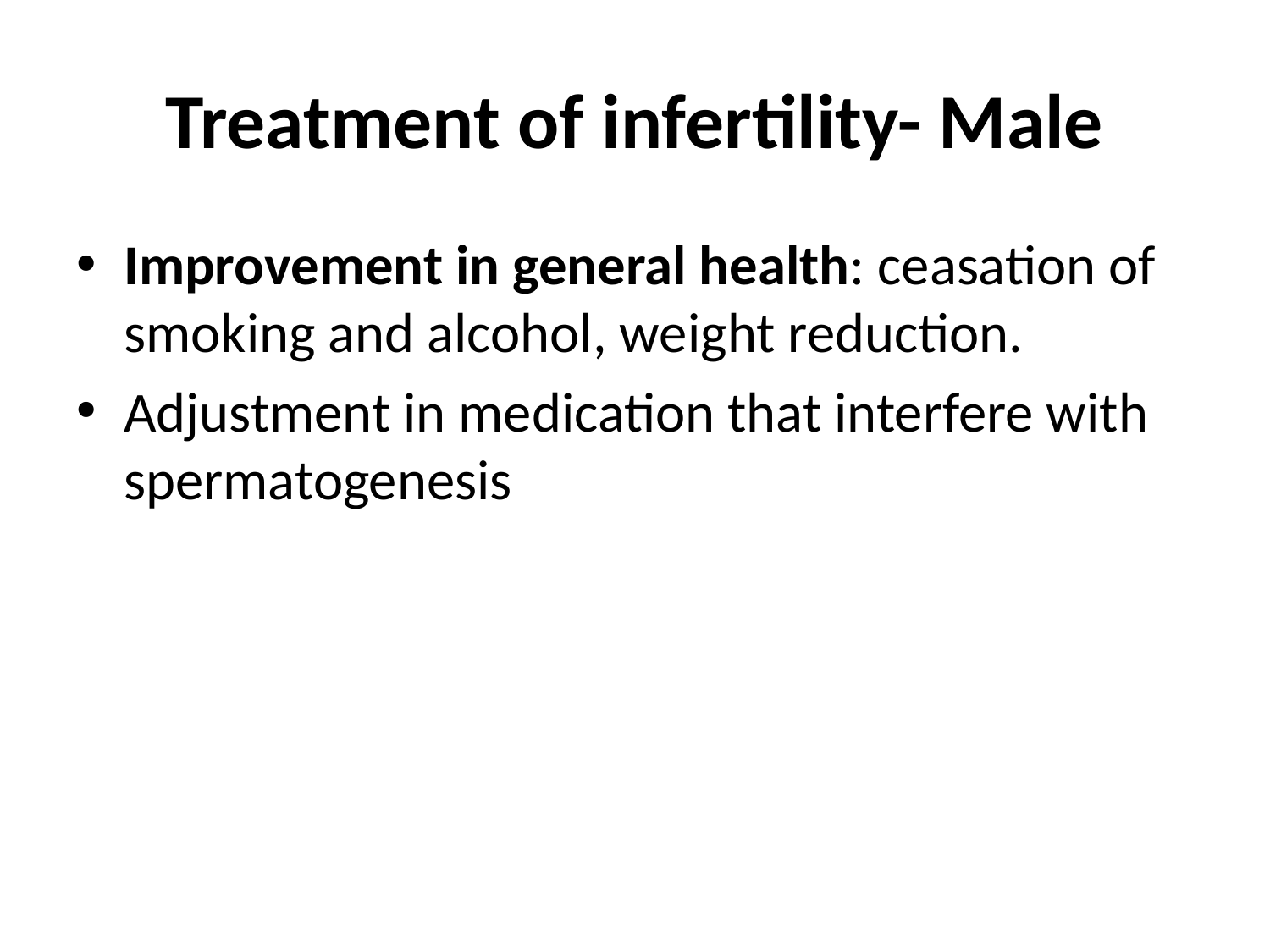

# Treatment of infertility- Male
Improvement in general health: ceasation of smoking and alcohol, weight reduction.
Adjustment in medication that interfere with spermatogenesis